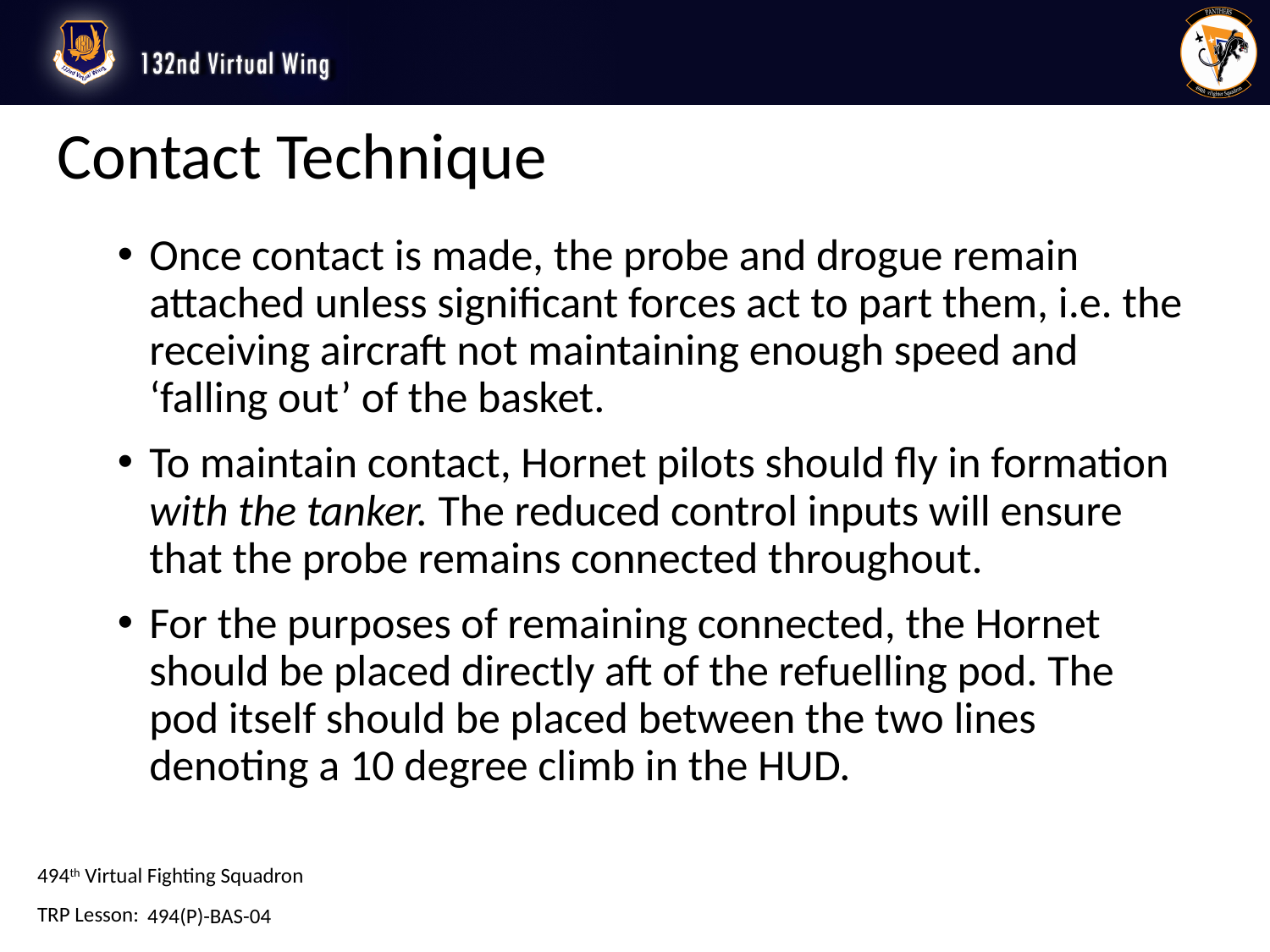

# Contact Technique
Once contact is made, the probe and drogue remain attached unless significant forces act to part them, i.e. the receiving aircraft not maintaining enough speed and ‘falling out’ of the basket.
To maintain contact, Hornet pilots should fly in formation with the tanker. The reduced control inputs will ensure that the probe remains connected throughout.
For the purposes of remaining connected, the Hornet should be placed directly aft of the refuelling pod. The pod itself should be placed between the two lines denoting a 10 degree climb in the HUD.
494(P)-BAS-04